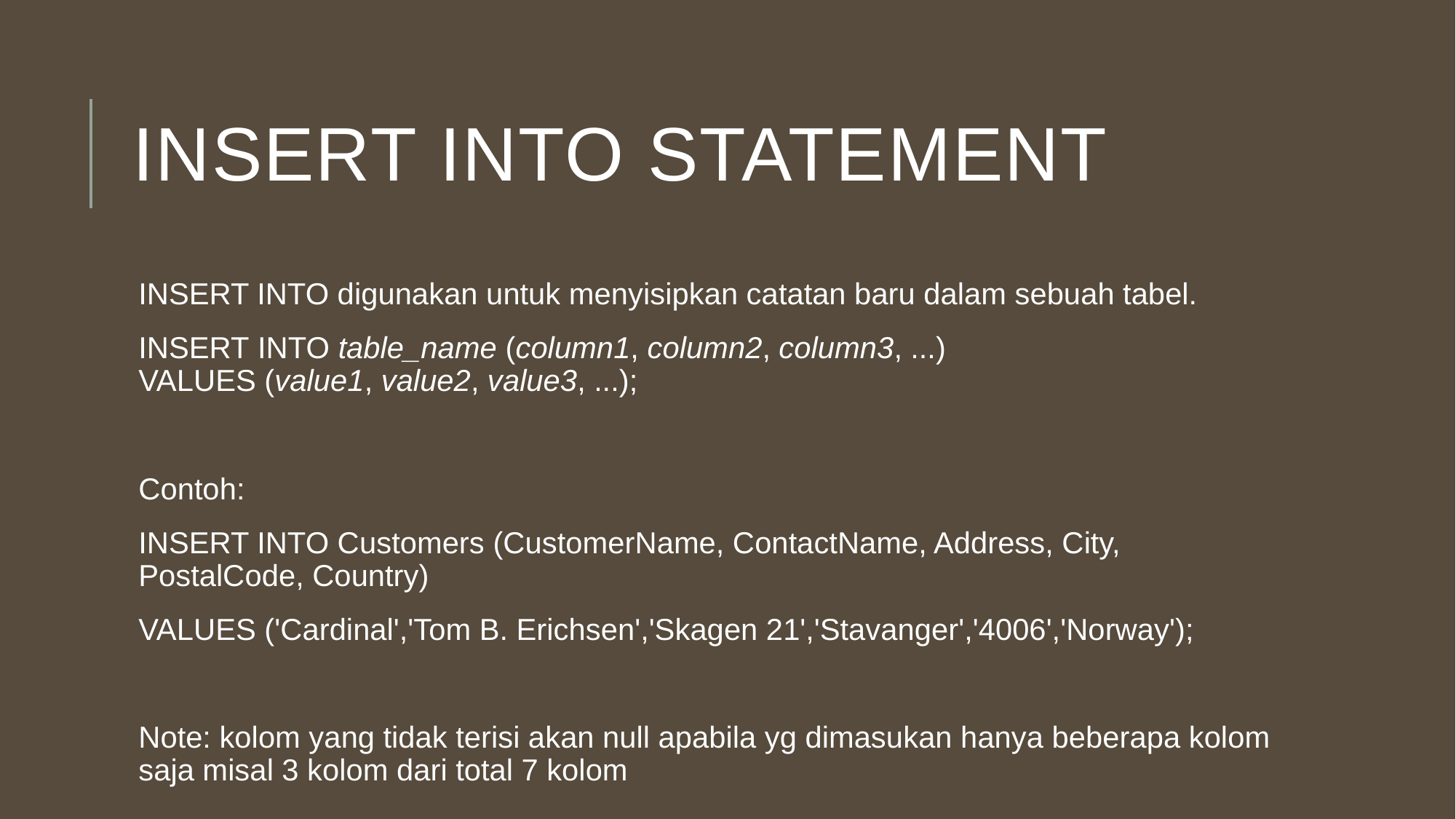

# INSERT INTO Statement
INSERT INTO digunakan untuk menyisipkan catatan baru dalam sebuah tabel.
INSERT INTO table_name (column1, column2, column3, ...)
VALUES (value1, value2, value3, ...);

Contoh:
INSERT INTO Customers (CustomerName, ContactName, Address, City, PostalCode, Country)
VALUES ('Cardinal','Tom B. Erichsen','Skagen 21','Stavanger','4006','Norway');

Note: kolom yang tidak terisi akan null apabila yg dimasukan hanya beberapa kolom saja misal 3 kolom dari total 7 kolom